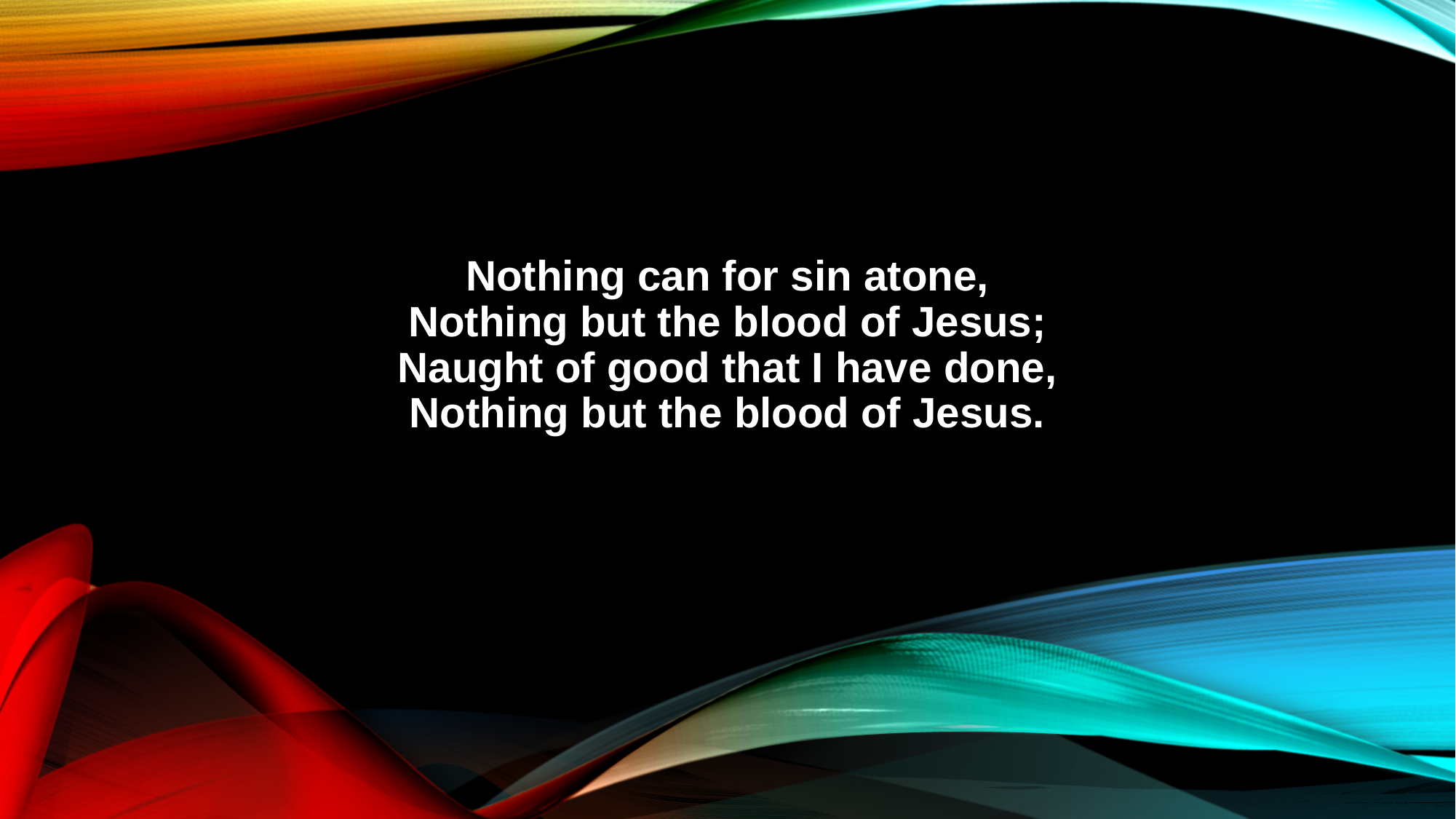

Nothing can for sin atone,
Nothing but the blood of Jesus;
Naught of good that I have done,
Nothing but the blood of Jesus.